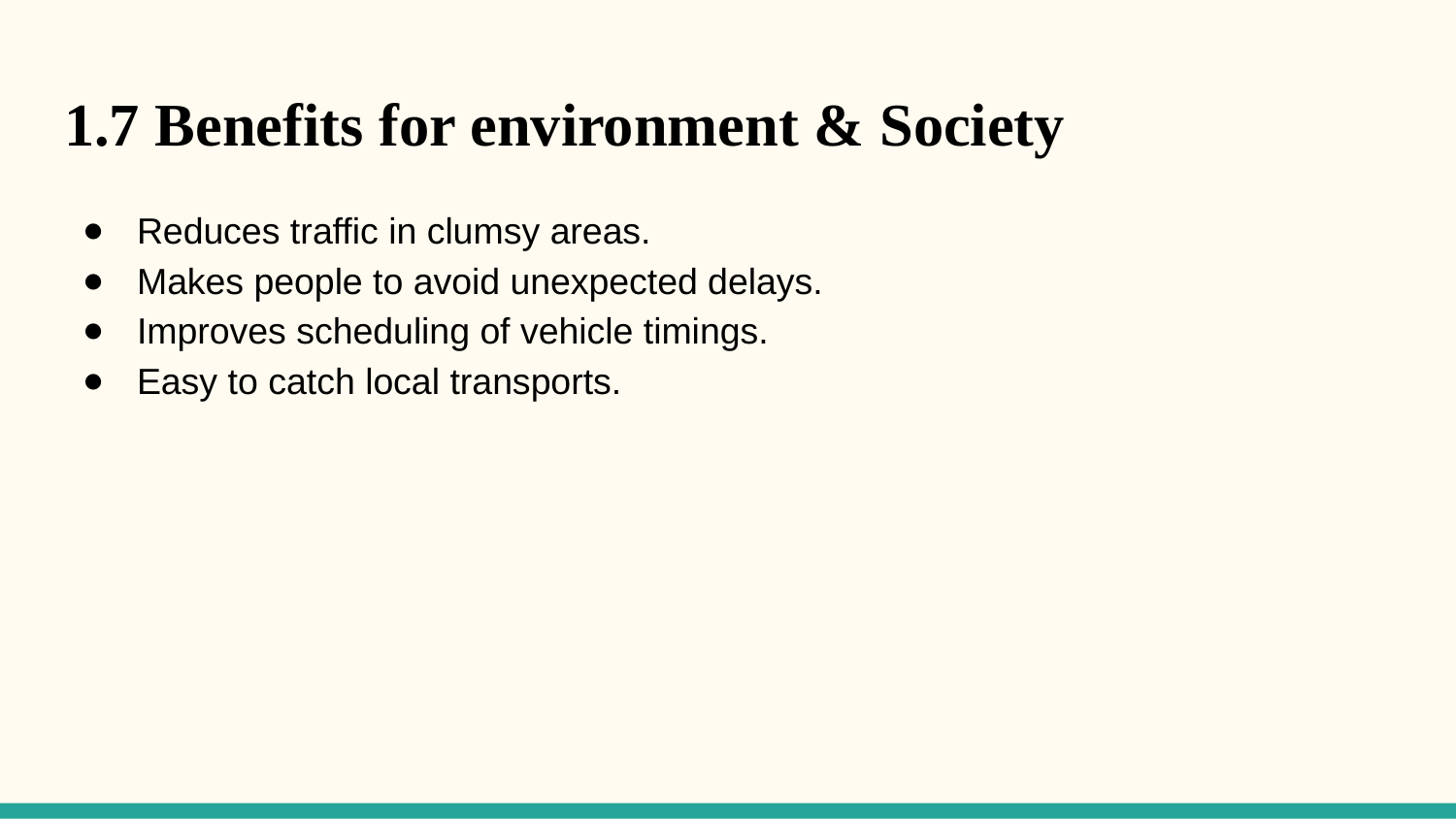

# 1.7 Benefits for environment & Society
Reduces traffic in clumsy areas.
Makes people to avoid unexpected delays.
Improves scheduling of vehicle timings.
Easy to catch local transports.